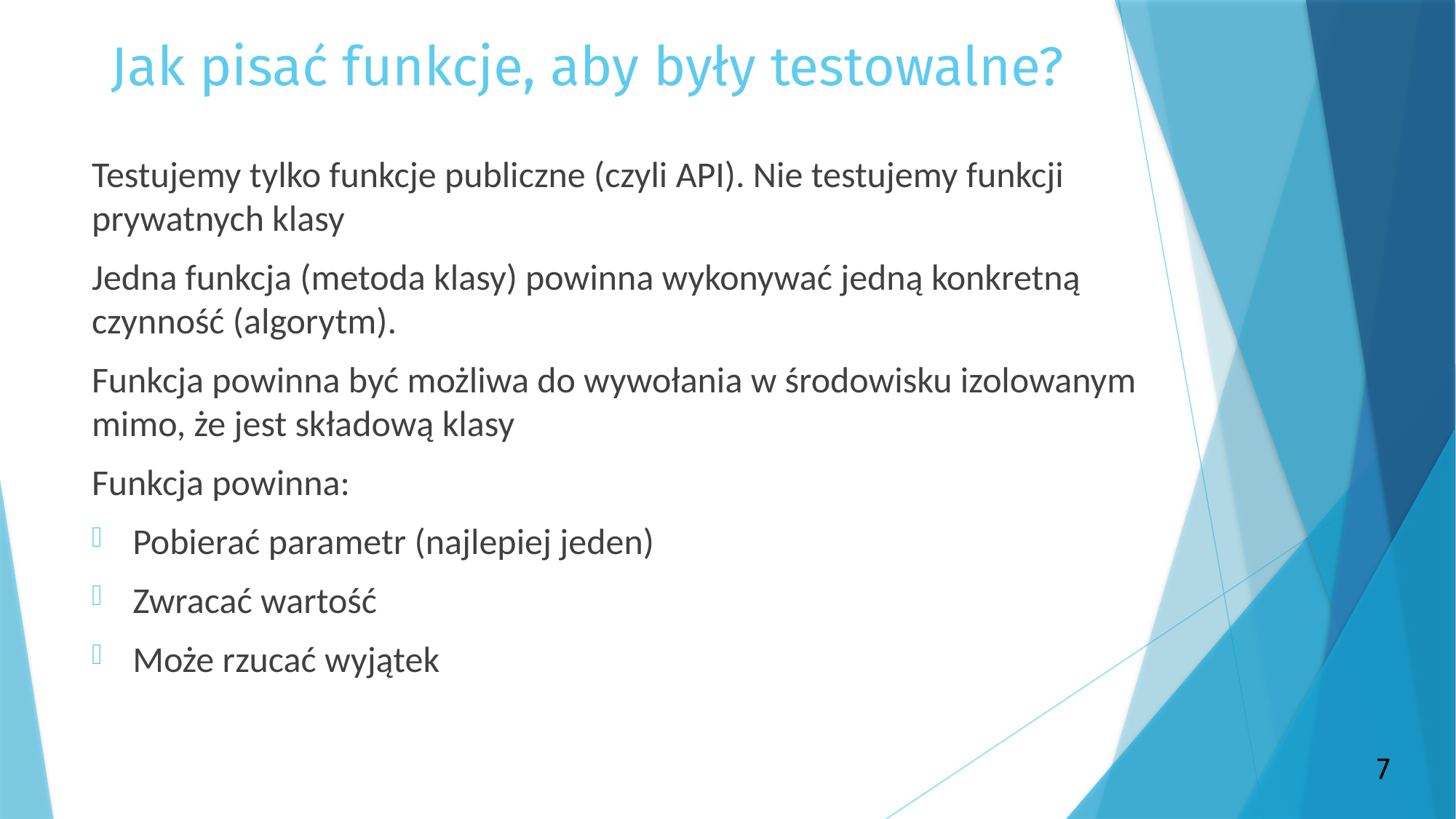

# Jak pisać funkcje, aby były testowalne?
Testujemy tylko funkcje publiczne (czyli API). Nie testujemy funkcji prywatnych klasy
Jedna funkcja (metoda klasy) powinna wykonywać jedną konkretną czynność (algorytm).
Funkcja powinna być możliwa do wywołania w środowisku izolowanym mimo, że jest składową klasy
Funkcja powinna:
Pobierać parametr (najlepiej jeden)
Zwracać wartość
Może rzucać wyjątek
7